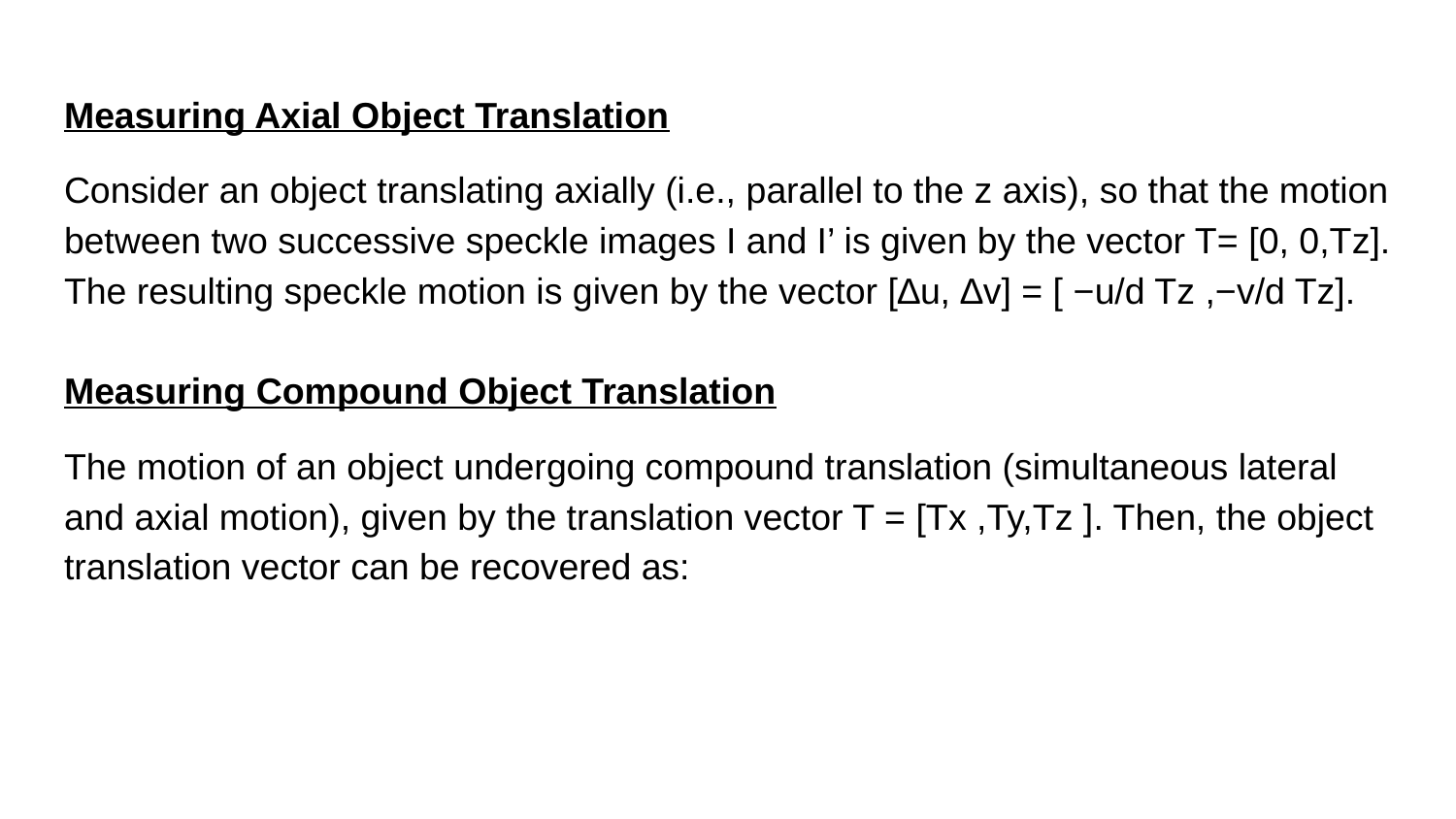

# Measuring Axial Object Translation

Consider an object translating axially (i.e., parallel to the z axis), so that the motion between two successive speckle images I and I’ is given by the vector T= [0, 0,Tz]. The resulting speckle motion is given by the vector [∆u, ∆v] = [ −u/d Tz ,−v/d Tz].

Measuring Compound Object Translation

The motion of an object undergoing compound translation (simultaneous lateral and axial motion), given by the translation vector T = [Tx ,Ty,Tz ]. Then, the object translation vector can be recovered as: